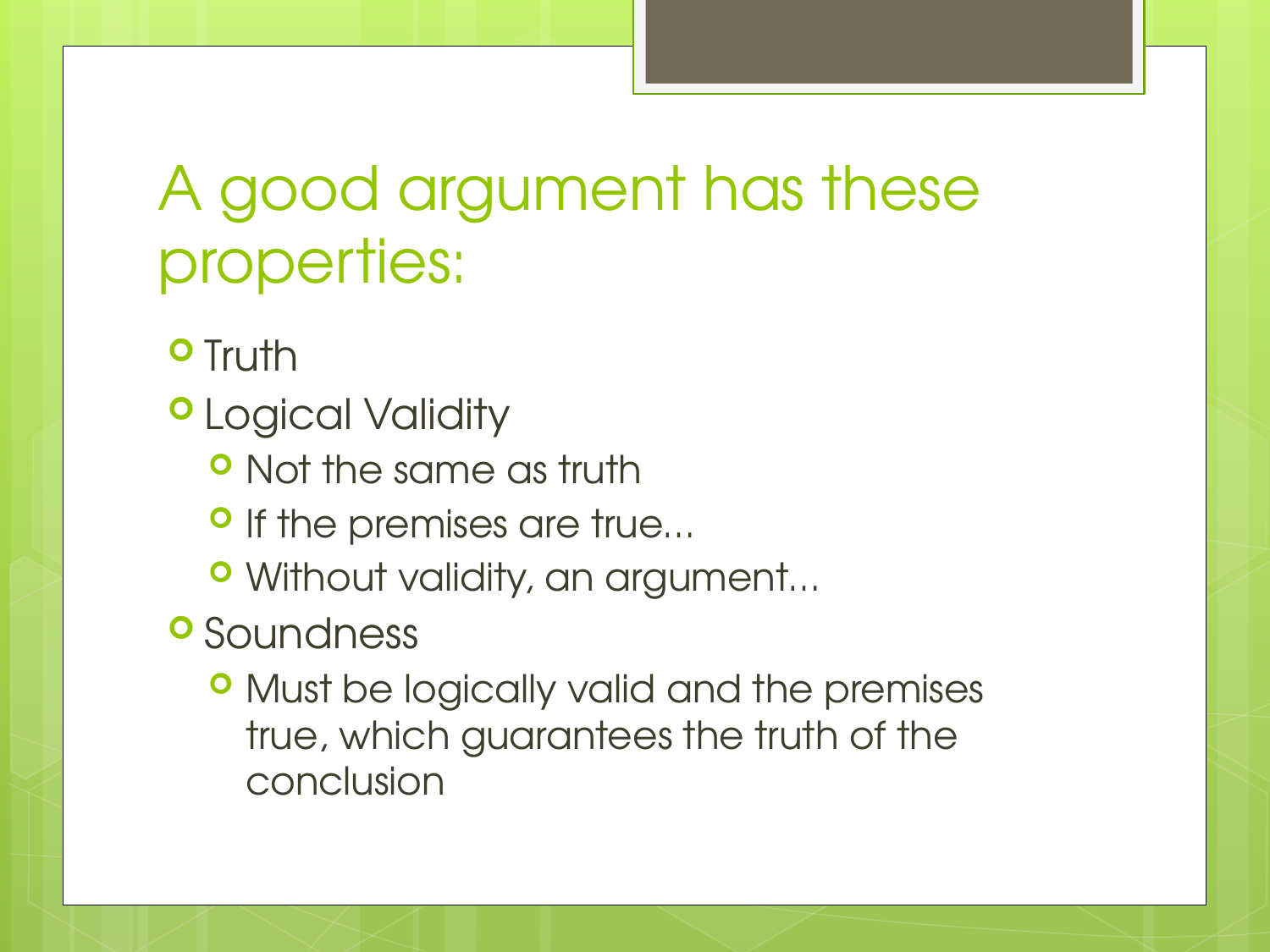

# A good argument has these properties:
Truth
Logical Validity
Not the same as truth
If the premises are true…
Without validity, an argument…
Soundness
Must be logically valid and the premises true, which guarantees the truth of the conclusion